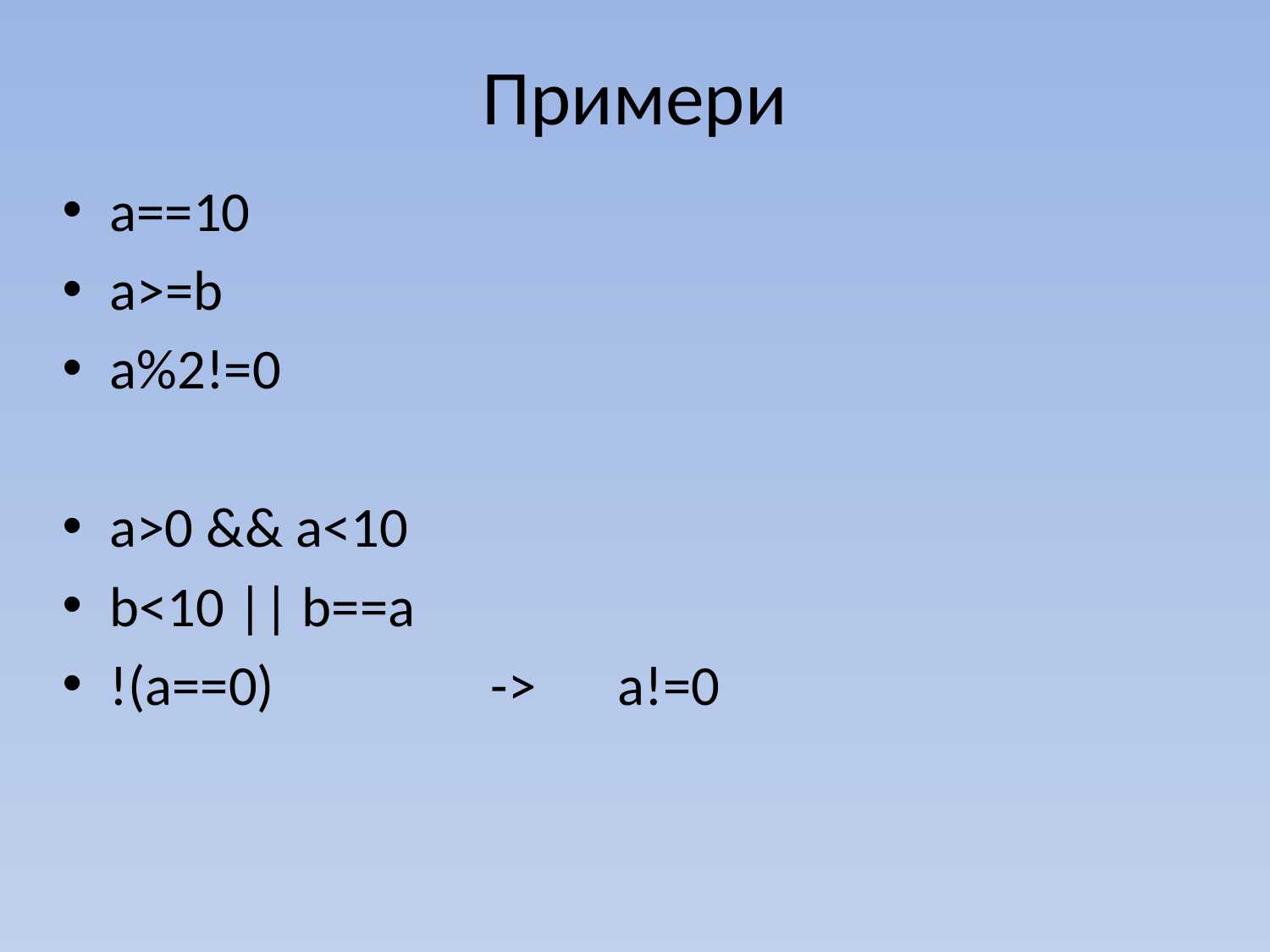

# Примери
а==10
a>=b
a%2!=0

a>0 && a<10
b<10 || b==a
!(a==0)		-> 	a!=0